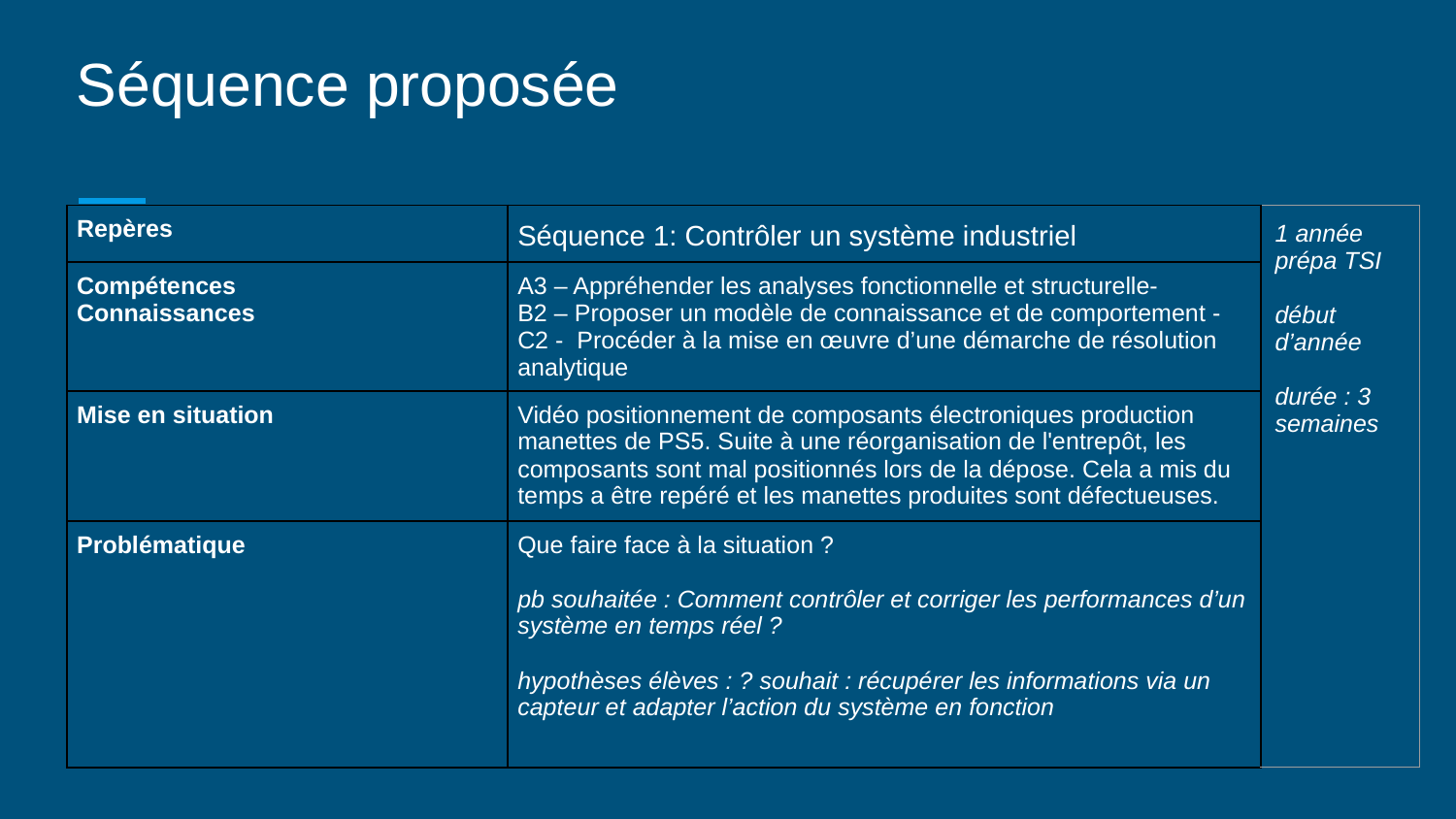

# Séquence proposée
| Repères | Séquence 1: Contrôler un système industriel | 1 année prépa TSI début d’année durée : 3 semaines |
| --- | --- | --- |
| Compétences Connaissances | A3 – Appréhender les analyses fonctionnelle et structurelle- B2 – Proposer un modèle de connaissance et de comportement - C2 - Procéder à la mise en œuvre d’une démarche de résolution analytique |  |
| Mise en situation | Vidéo positionnement de composants électroniques production manettes de PS5. Suite à une réorganisation de l'entrepôt, les composants sont mal positionnés lors de la dépose. Cela a mis du temps a être repéré et les manettes produites sont défectueuses. |  |
| Problématique | Que faire face à la situation ? pb souhaitée : Comment contrôler et corriger les performances d’un système en temps réel ? hypothèses élèves : ? souhait : récupérer les informations via un capteur et adapter l’action du système en fonction |  |